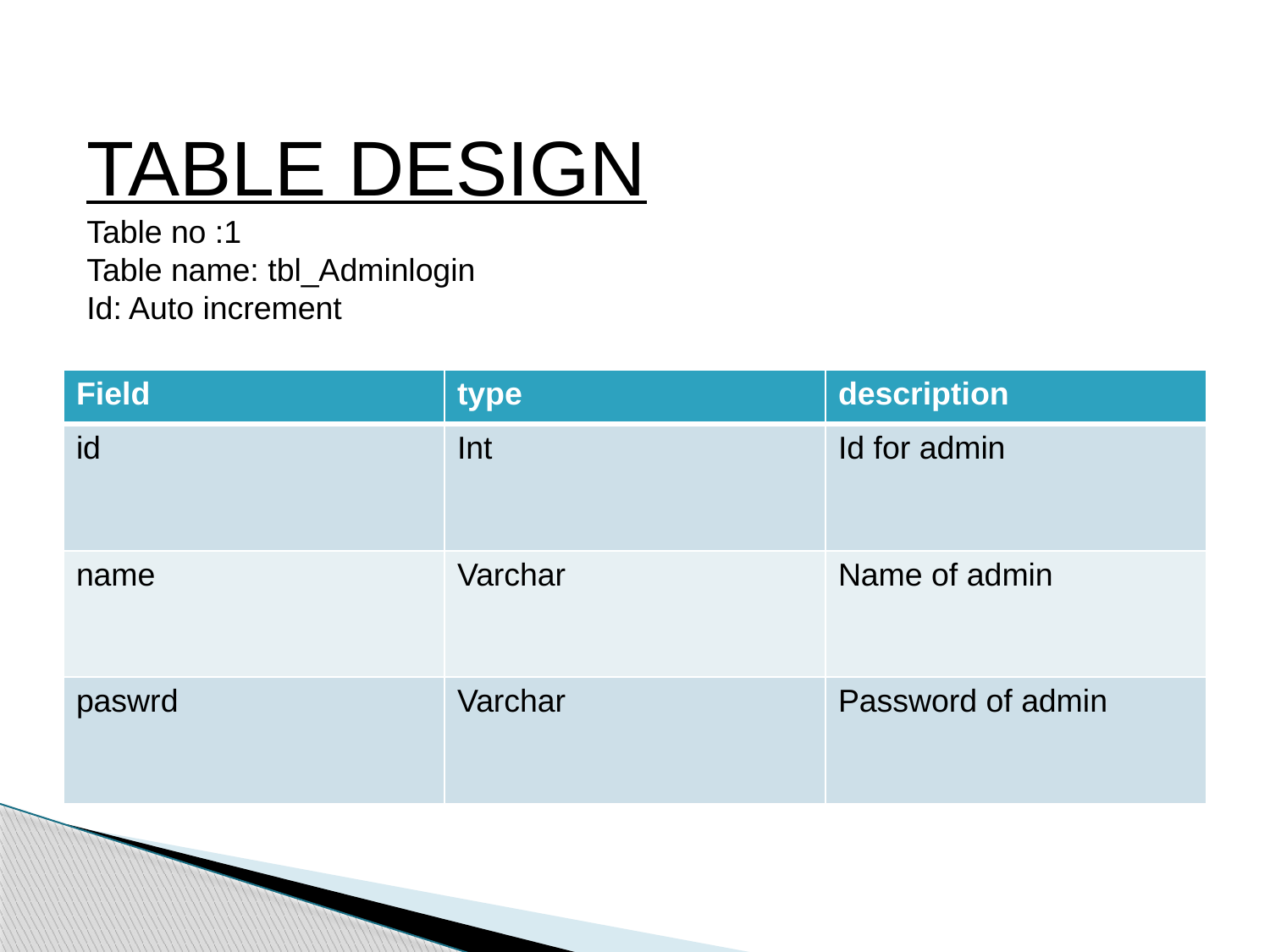

TABLE DESIGN
Table no :1
Table name: tbl_Adminlogin
Id: Auto increment
| Field | type | description |
| --- | --- | --- |
| id | Int | Id for admin |
| name | Varchar | Name of admin |
| paswrd | Varchar | Password of admin |